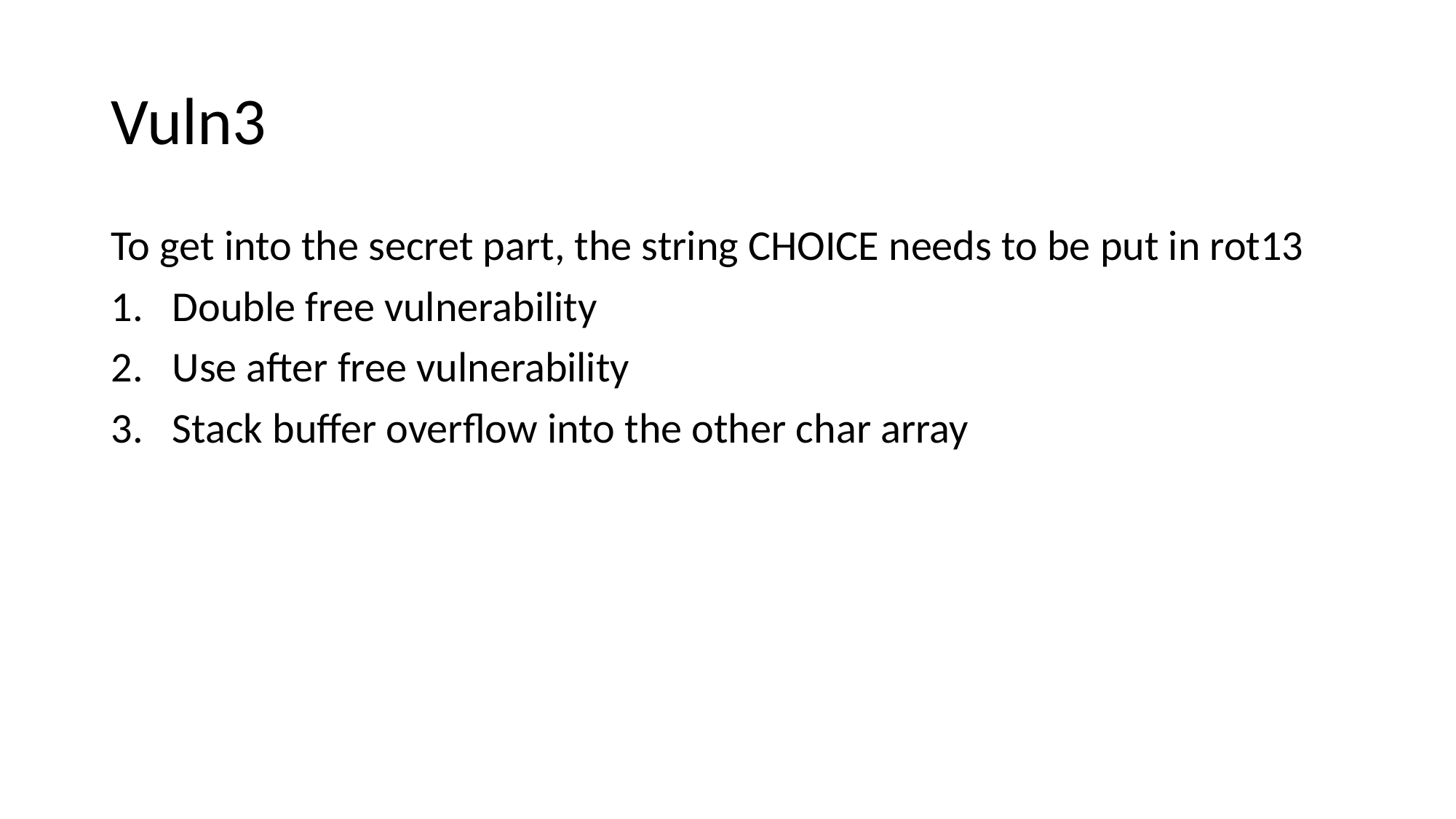

# Vuln3
To get into the secret part, the string CHOICE needs to be put in rot13
Double free vulnerability
Use after free vulnerability
Stack buffer overflow into the other char array